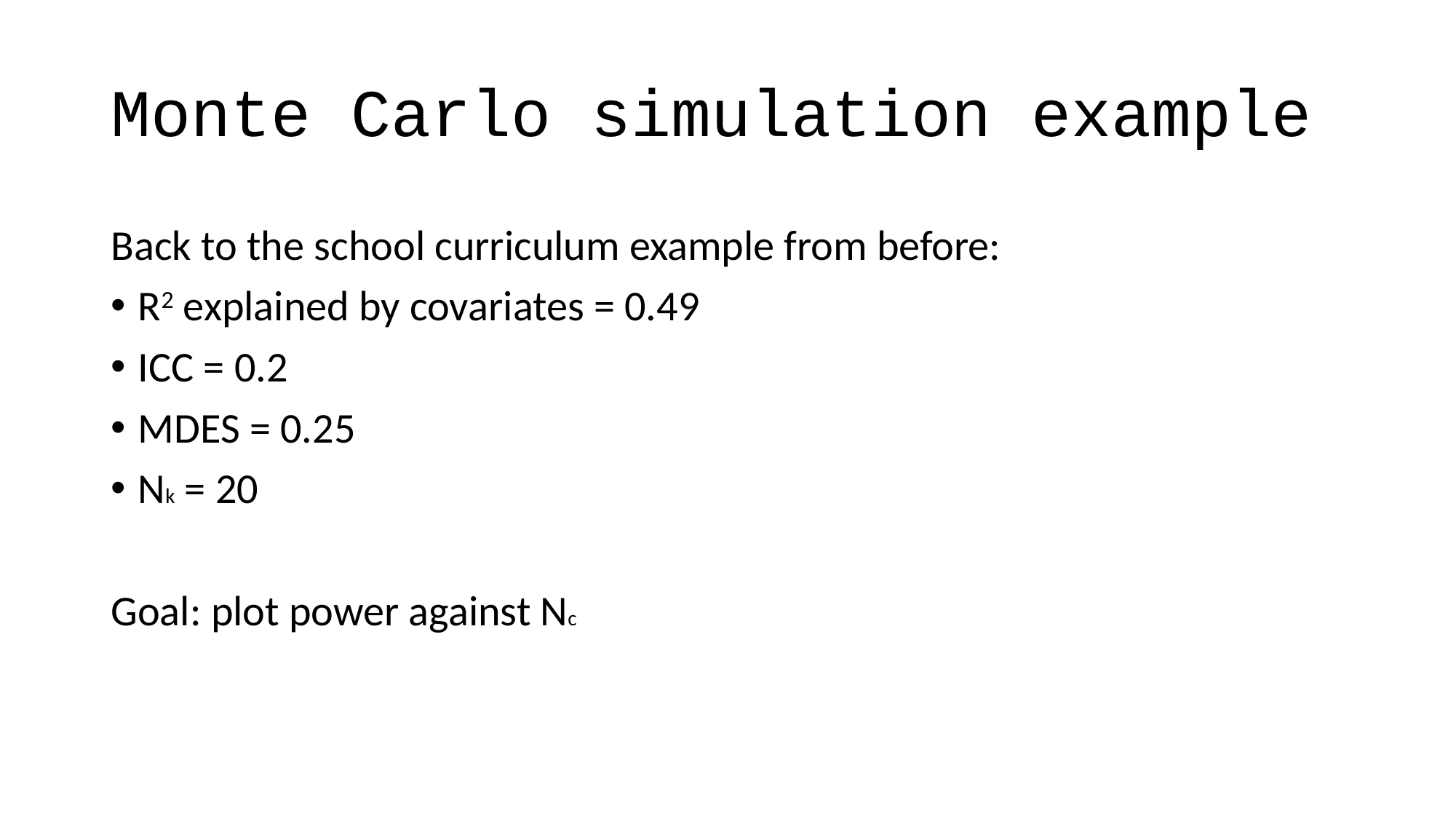

# Monte Carlo simulation example
Back to the school curriculum example from before:
R2 explained by covariates = 0.49
ICC = 0.2
MDES = 0.25
Nk = 20

Goal: plot power against Nc